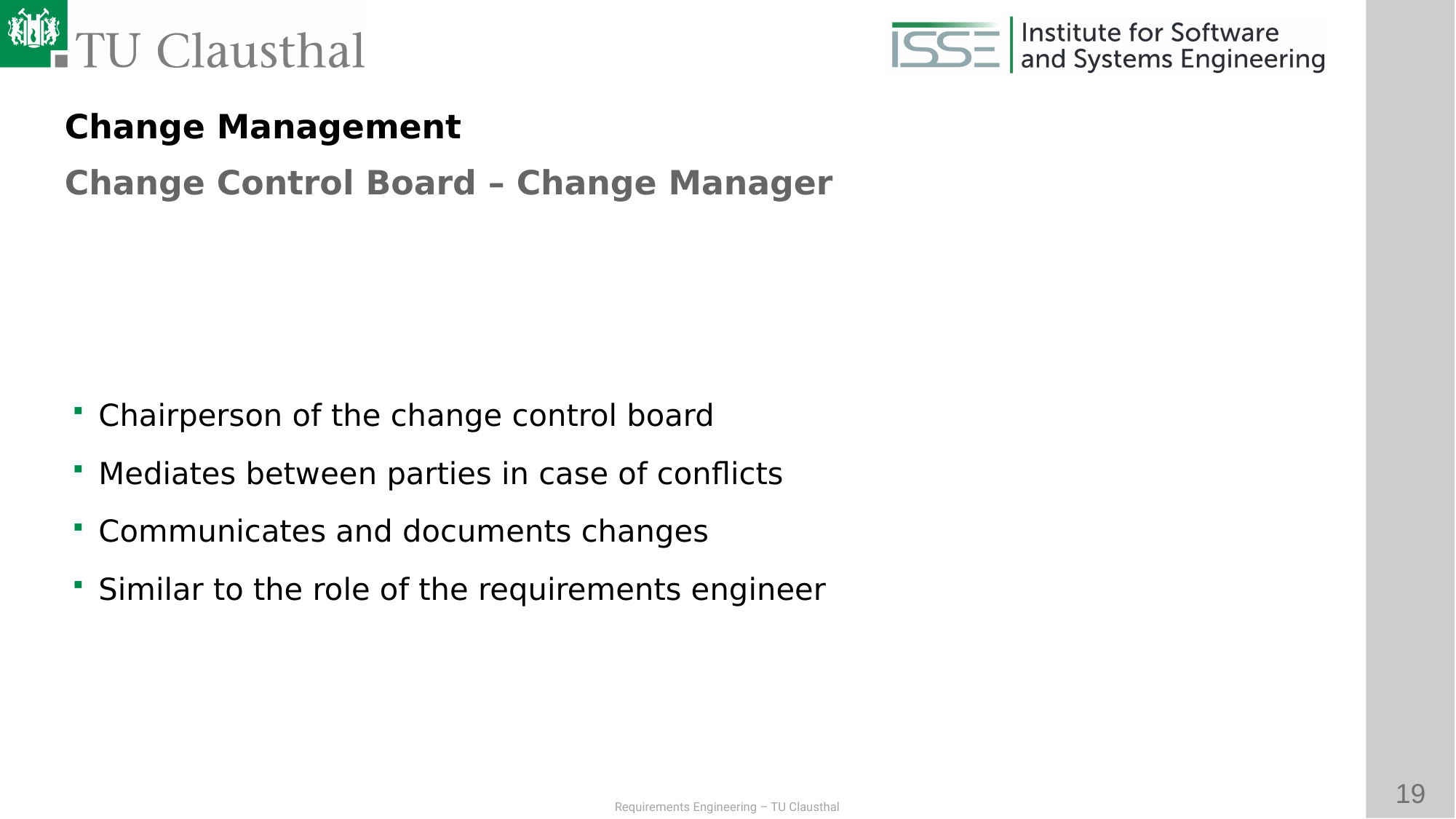

Change Management
Change Control Board – Change Manager

# Chairperson of the change control board
Mediates between parties in case of conflicts
Communicates and documents changes
Similar to the role of the requirements engineer